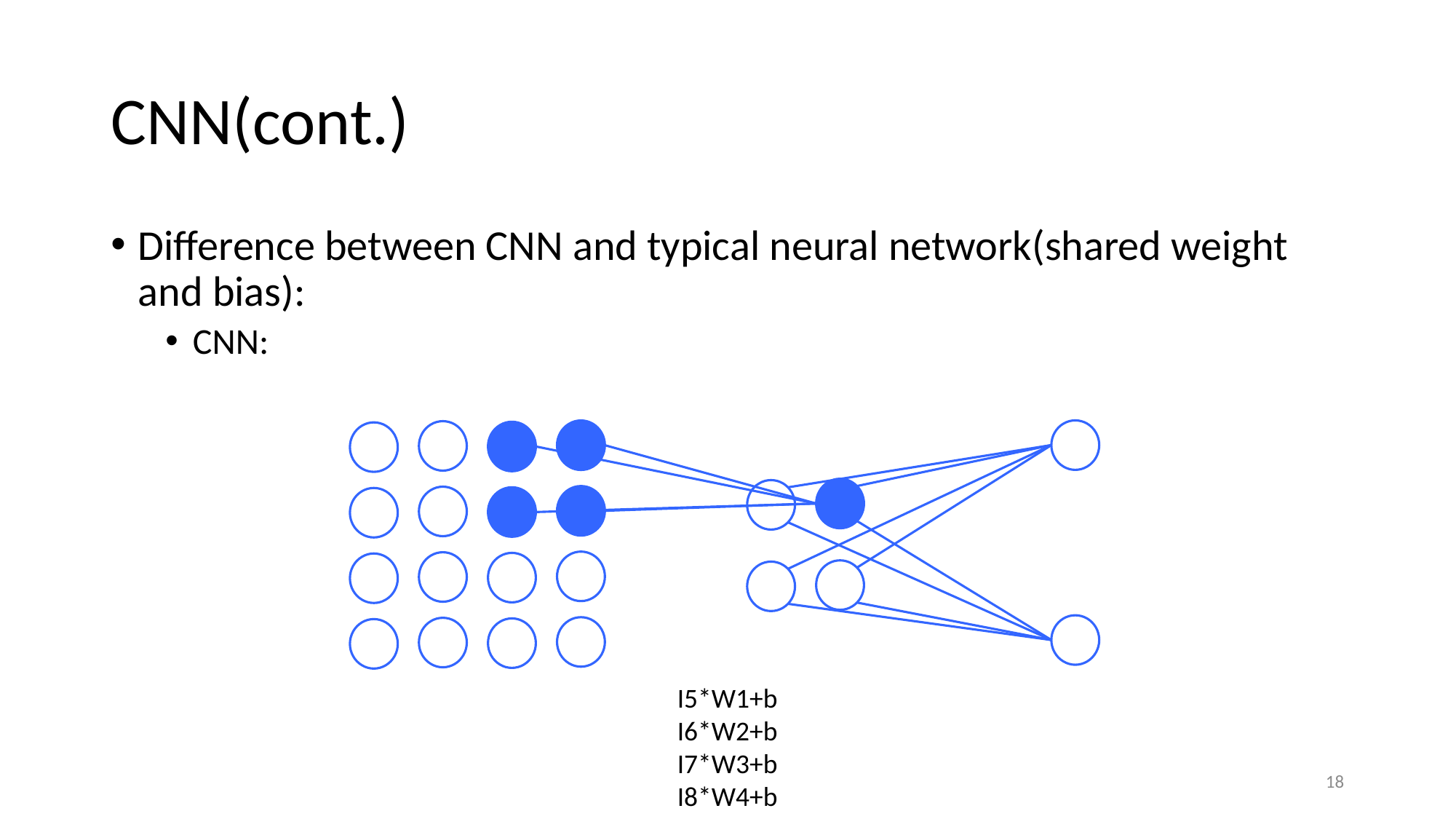

# CNN(cont.)
Difference between CNN and typical neural network(shared weight and bias):
CNN:

I5*W1+b
I6*W2+b
I7*W3+b
I8*W4+b
18